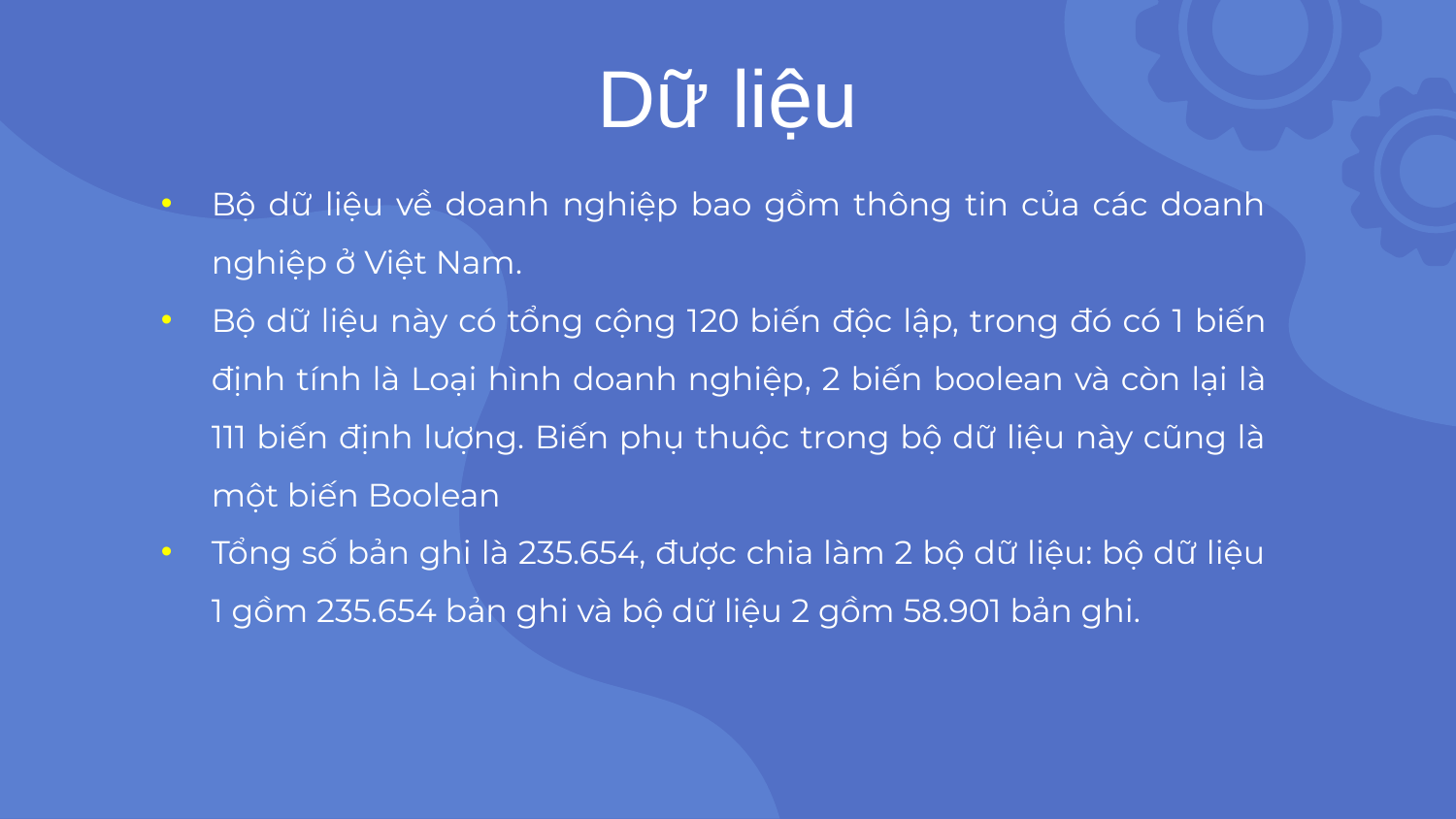

# Dữ liệu
Bộ dữ liệu về doanh nghiệp bao gồm thông tin của các doanh nghiệp ở Việt Nam.
Bộ dữ liệu này có tổng cộng 120 biến độc lập, trong đó có 1 biến định tính là Loại hình doanh nghiệp, 2 biến boolean và còn lại là 111 biến định lượng. Biến phụ thuộc trong bộ dữ liệu này cũng là một biến Boolean
Tổng số bản ghi là 235.654, được chia làm 2 bộ dữ liệu: bộ dữ liệu 1 gồm 235.654 bản ghi và bộ dữ liệu 2 gồm 58.901 bản ghi.